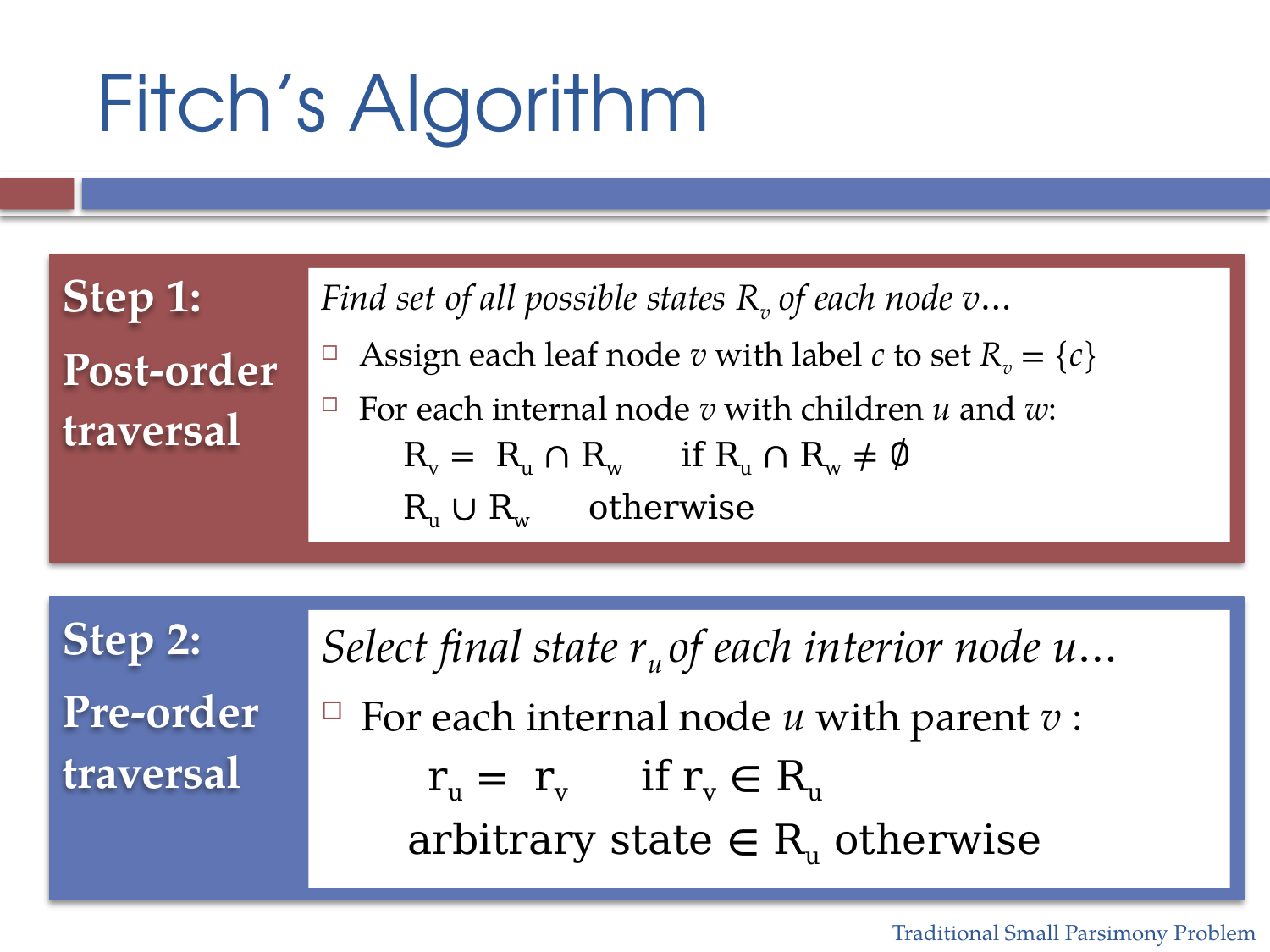

# Fitch’s Algorithm

Step 1:
Post-order traversal
Find set of all possible states Rv of each node v…
Assign each leaf node v with label c to set Rv = {c}
For each internal node v with children u and w:
	Rv = 	Ru ∩ Rw			if Ru ∩ Rw ≠ ∅
			Ru ∪ Rw 	otherwise

Step 2:
Pre-order traversal
Select final state ru of each interior node u…
For each internal node u with parent v :
		ru = 	rv											if rv ∈ Ru
			arbitrary state ∈ Ru 	otherwise
Traditional Small Parsimony Problem